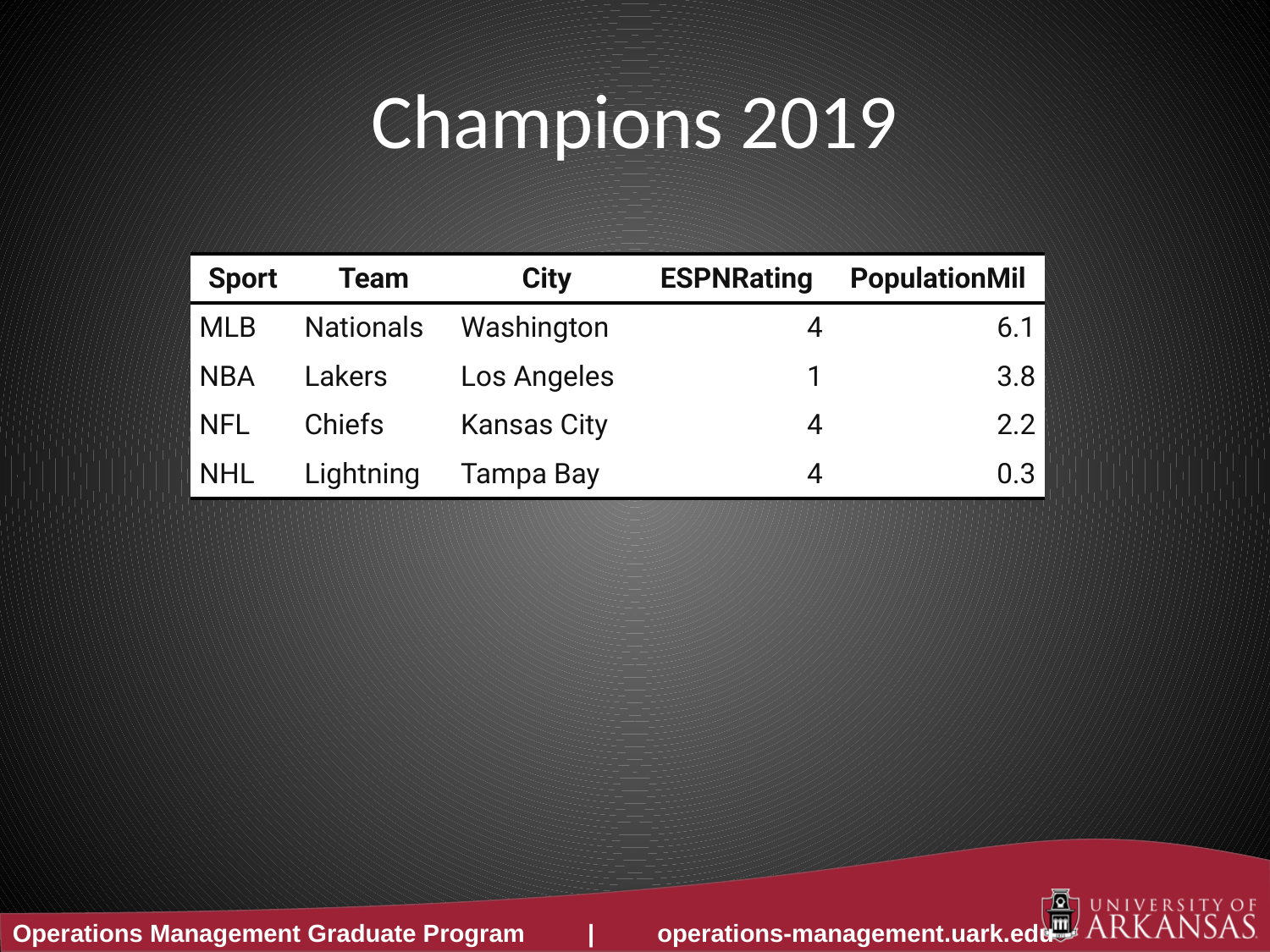

# Champions 2019
| Sport | Team | City | ESPNRating | PopulationMil |
| --- | --- | --- | --- | --- |
| MLB | Nationals | Washington | 4 | 6.1 |
| NBA | Lakers | Los Angeles | 1 | 3.8 |
| NFL | Chiefs | Kansas City | 4 | 2.2 |
| NHL | Lightning | Tampa Bay | 4 | 0.3 |